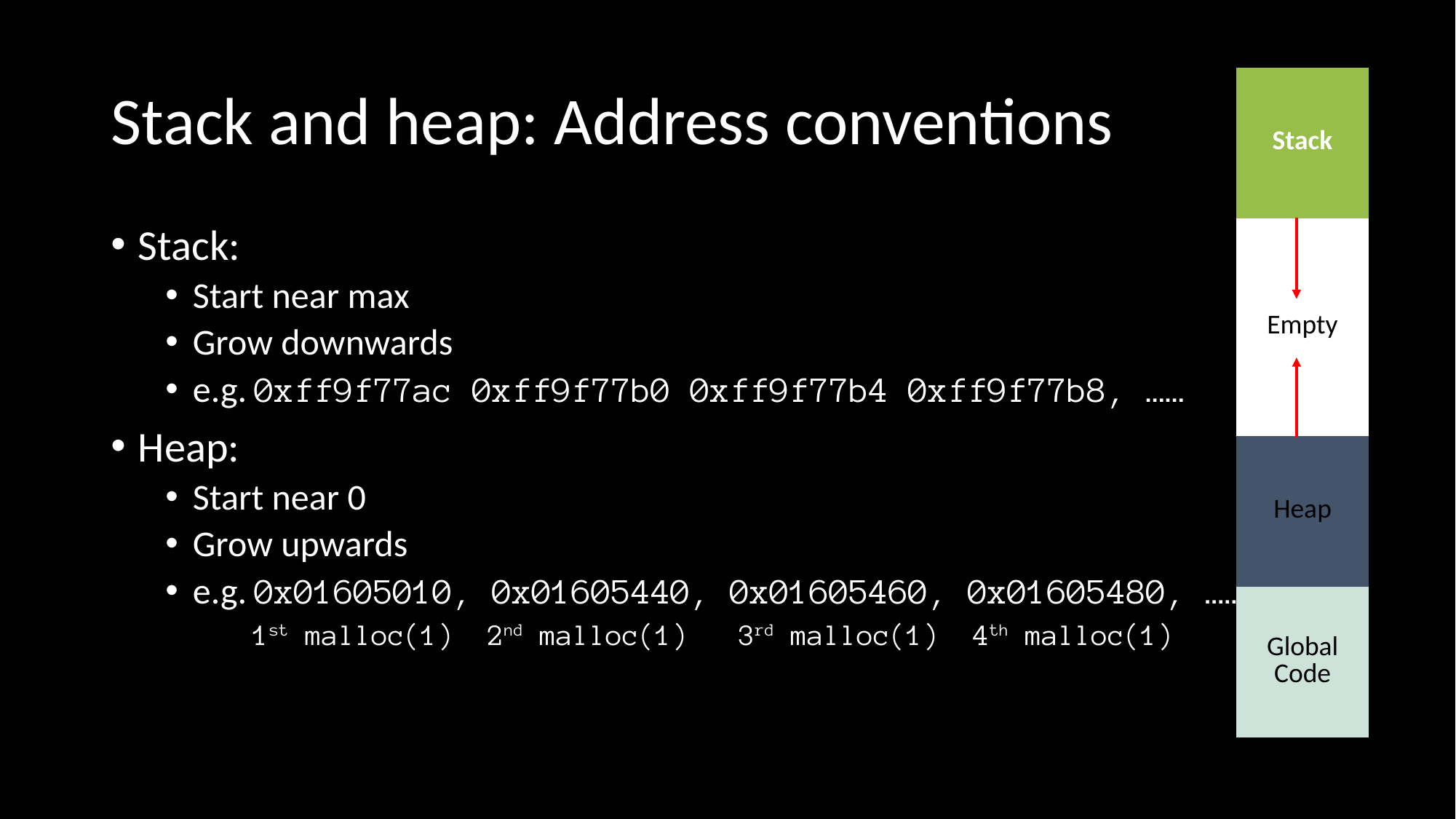

# Stack and heap: Address conventions
| Stack |
| --- |
| Empty |
| Heap |
| Global Code |
Stack:
Start near max
Grow downwards
e.g. 0xff9f77ac 0xff9f77b0 0xff9f77b4 0xff9f77b8, ……
Heap:
Start near 0
Grow upwards
e.g. 0x01605010, 0x01605440, 0x01605460, 0x01605480, ……
  1st malloc(1)  2nd malloc(1)   3rd malloc(1)  4th malloc(1)